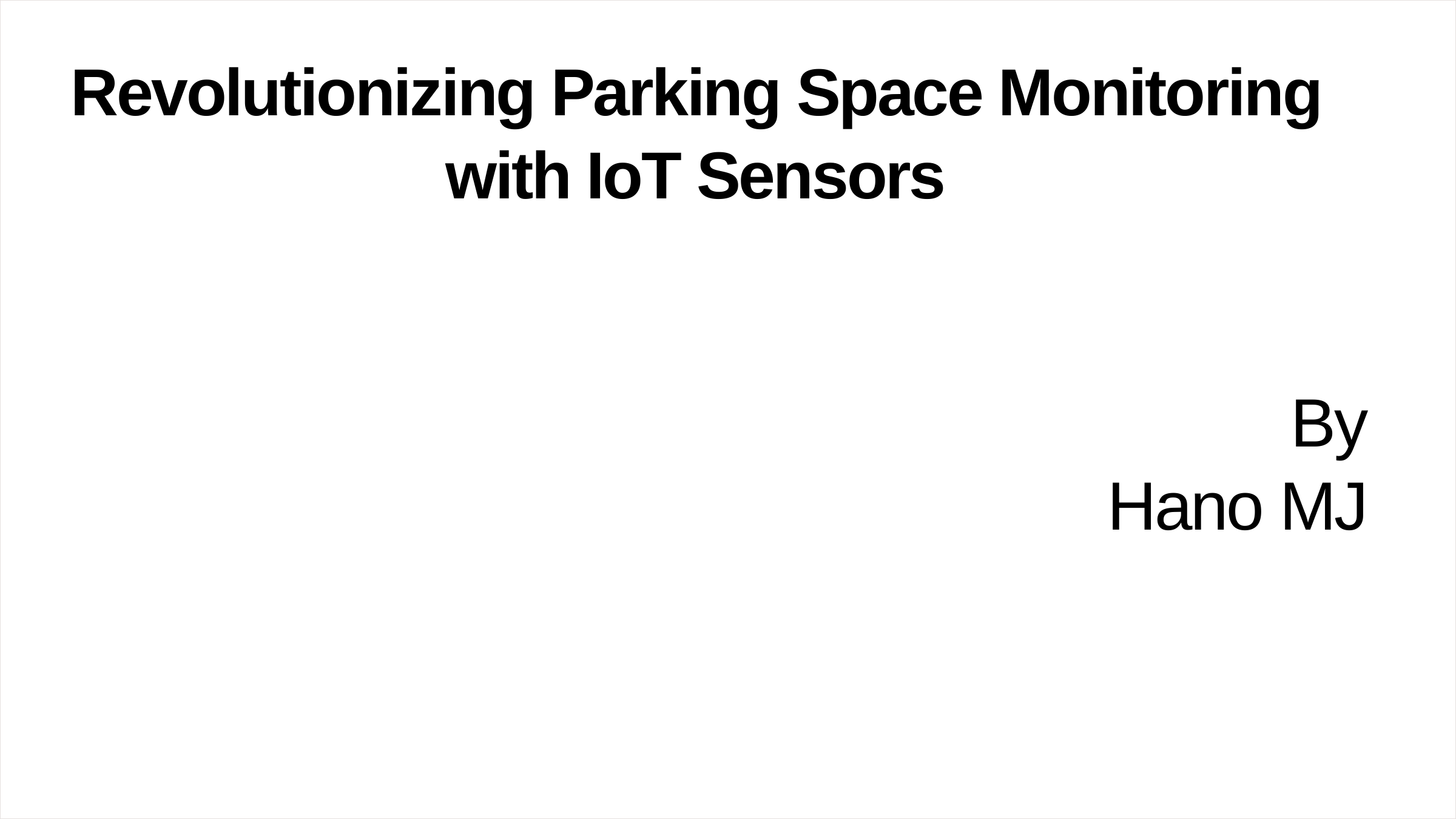

Revolutionizing Parking Space Monitoring with IoT Sensors

         By
Hano MJ